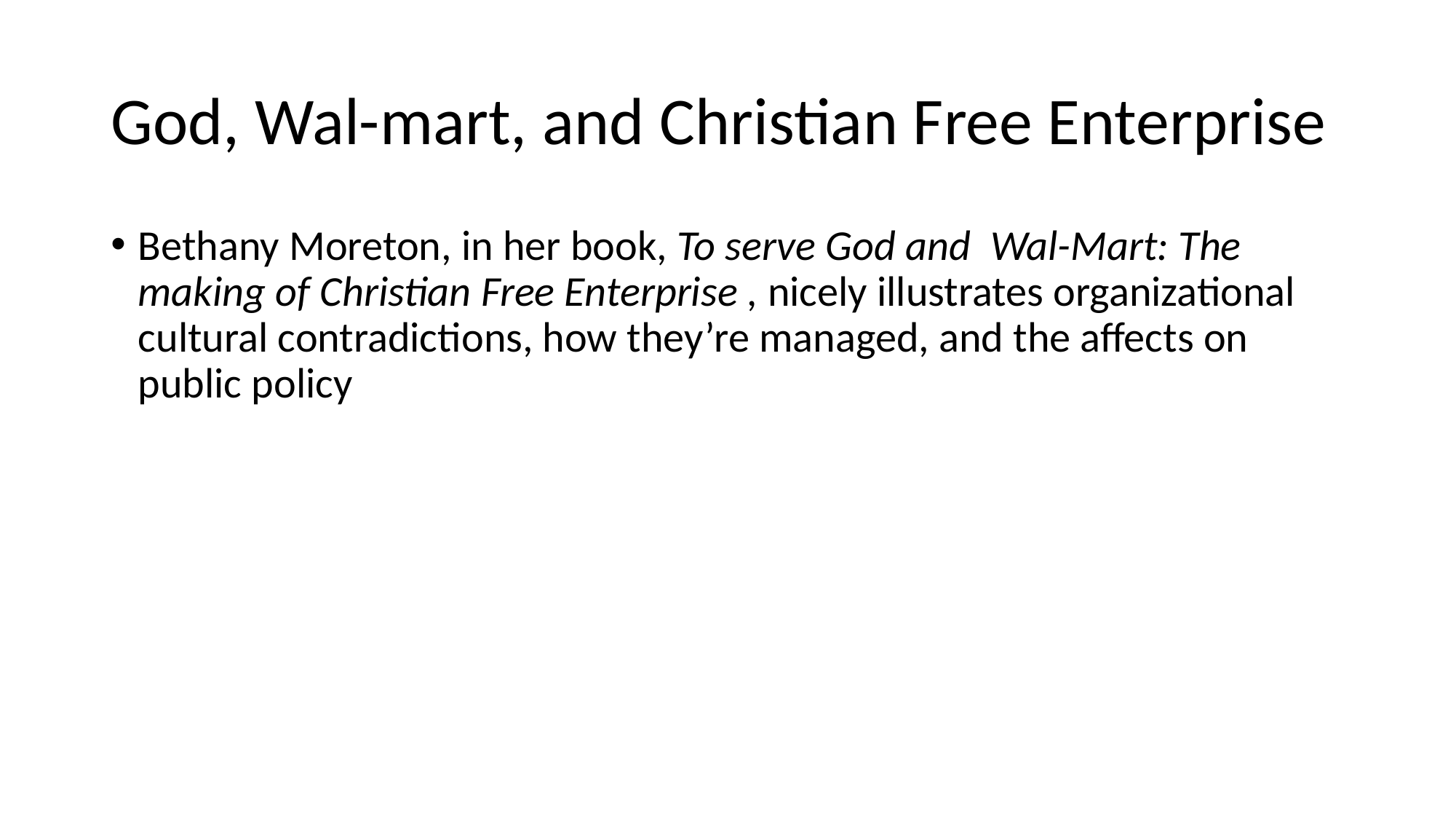

# God, Wal-mart, and Christian Free Enterprise
Bethany Moreton, in her book, To serve God and  Wal-Mart: The making of Christian Free Enterprise , nicely illustrates organizational cultural contradictions, how they’re managed, and the affects on public policy